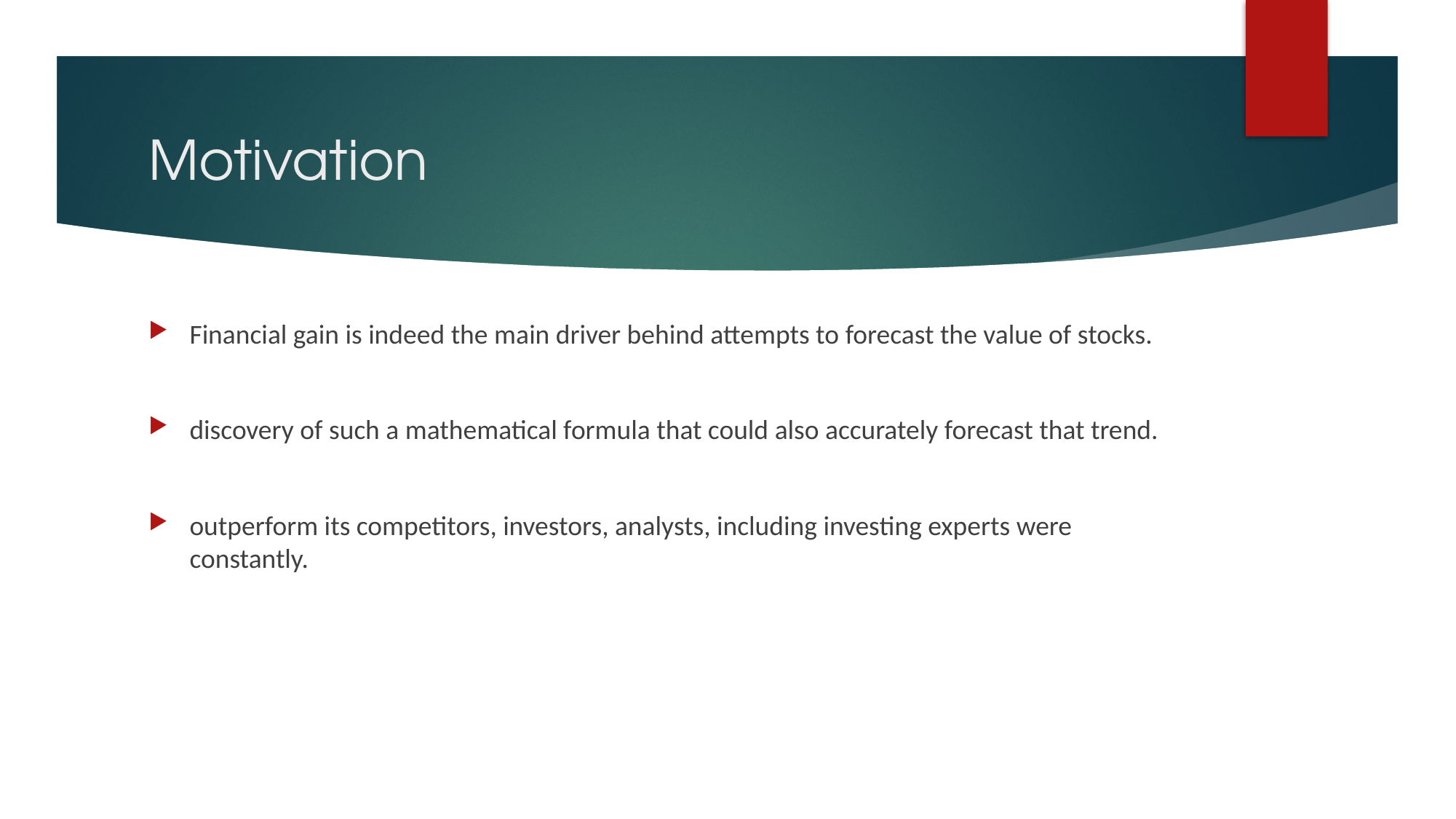

# Motivation
Financial gain is indeed the main driver behind attempts to forecast the value of stocks.

discovery of such a mathematical formula that could also accurately forecast that trend.

outperform its competitors, investors, analysts, including investing experts were constantly.